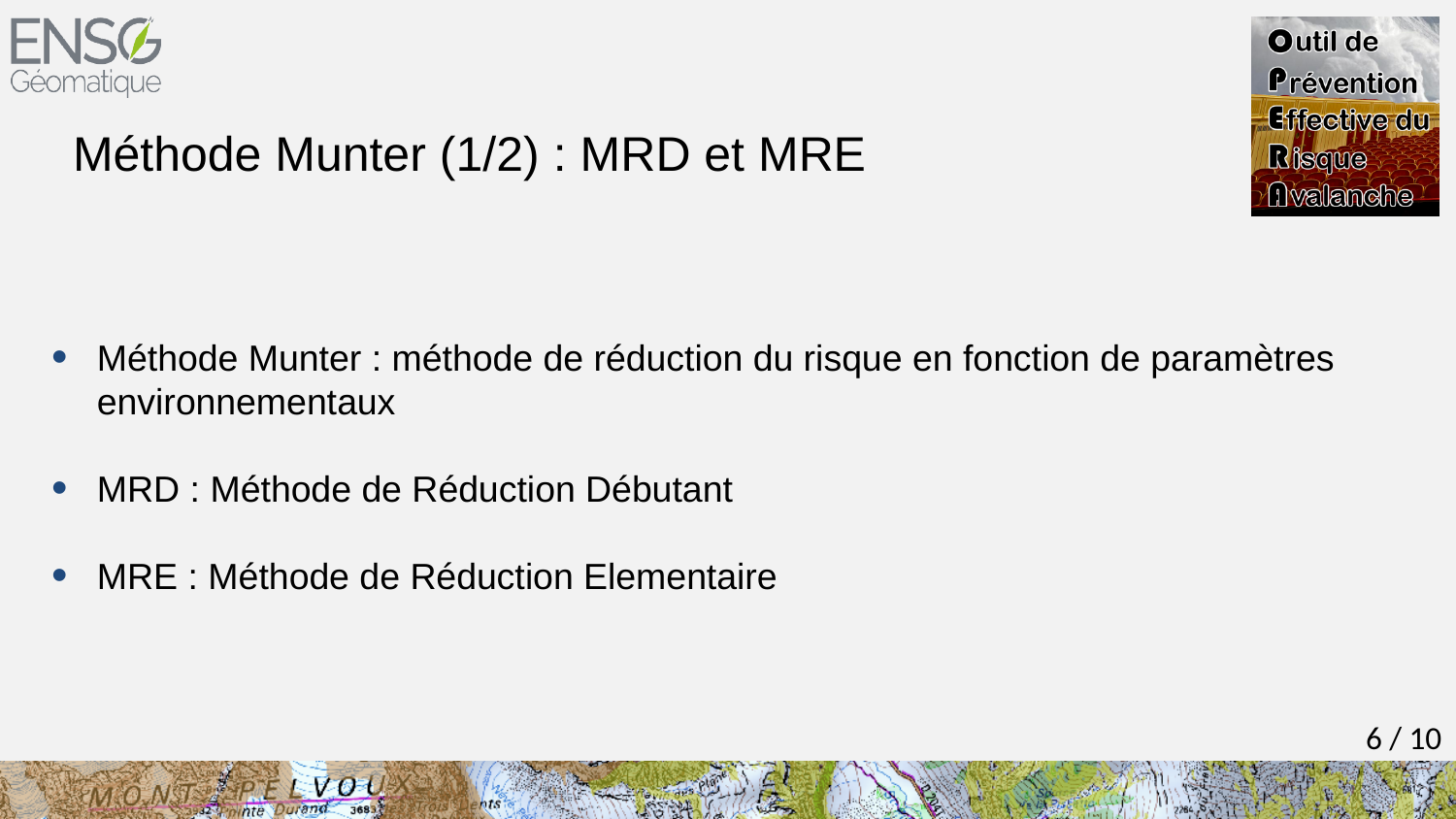

# Méthode Munter (1/2) : MRD et MRE
Méthode Munter : méthode de réduction du risque en fonction de paramètres environnementaux

MRD : Méthode de Réduction Débutant

MRE : Méthode de Réduction Elementaire
6 / 10